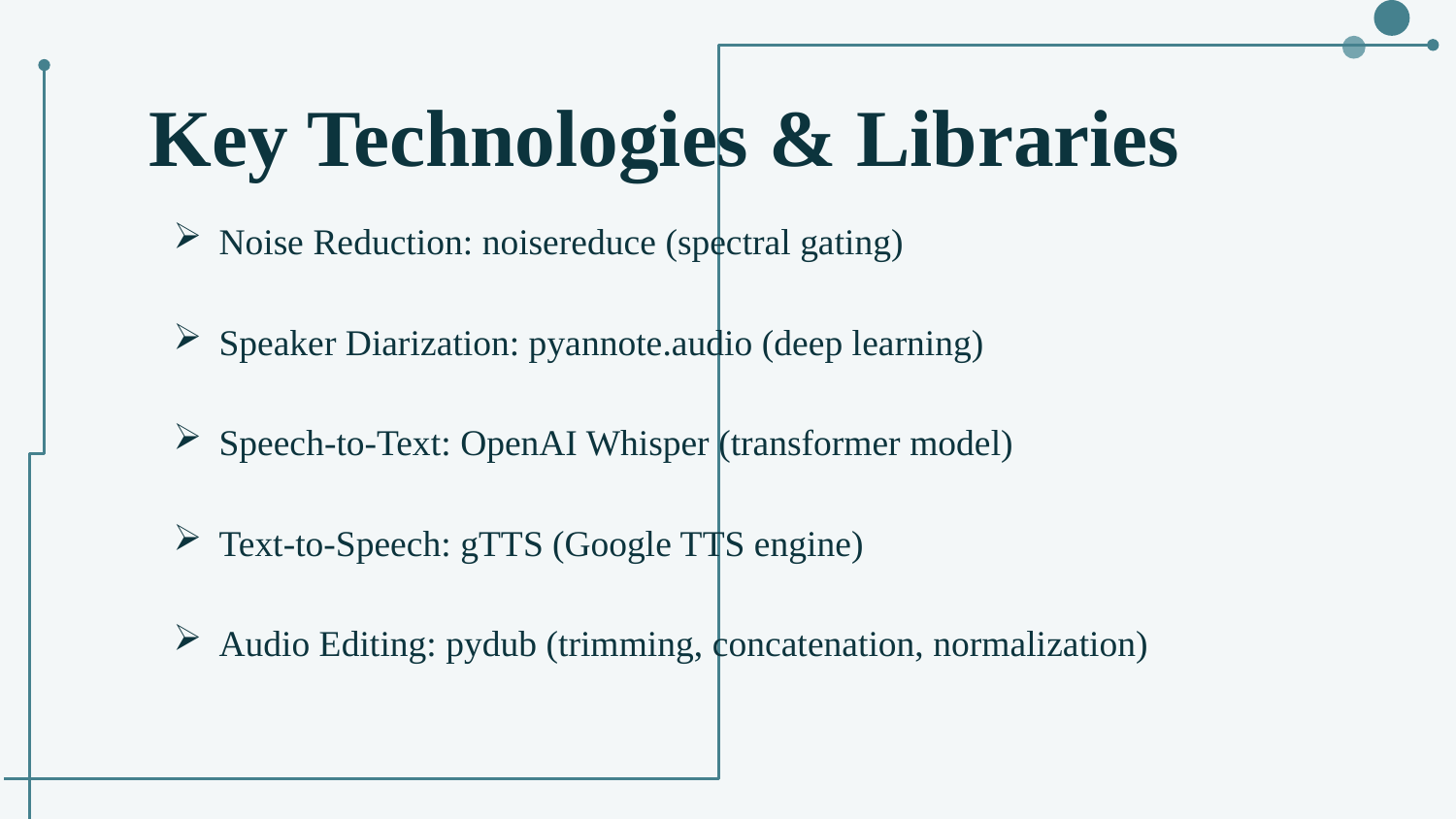

# Key Technologies & Libraries
Noise Reduction: noisereduce (spectral gating)

Speaker Diarization: pyannote.audio (deep learning)

Speech-to-Text: OpenAI Whisper (transformer model)

Text-to-Speech: gTTS (Google TTS engine)

Audio Editing: pydub (trimming, concatenation, normalization)